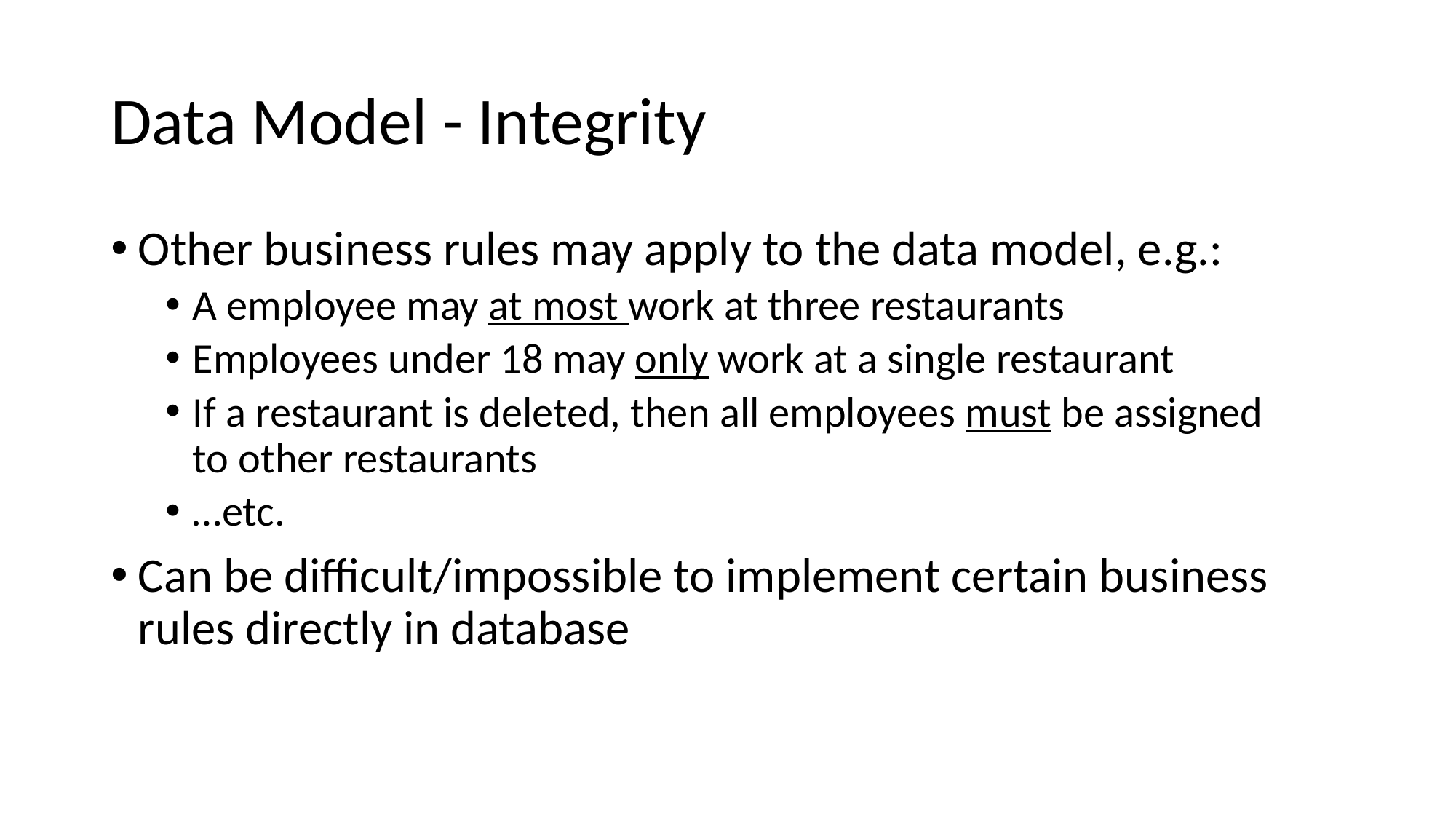

# Data Model - Integrity
Other business rules may apply to the data model, e.g.:
A employee may at most work at three restaurants
Employees under 18 may only work at a single restaurant
If a restaurant is deleted, then all employees must be assigned to other restaurants
…etc.
Can be difficult/impossible to implement certain business rules directly in database